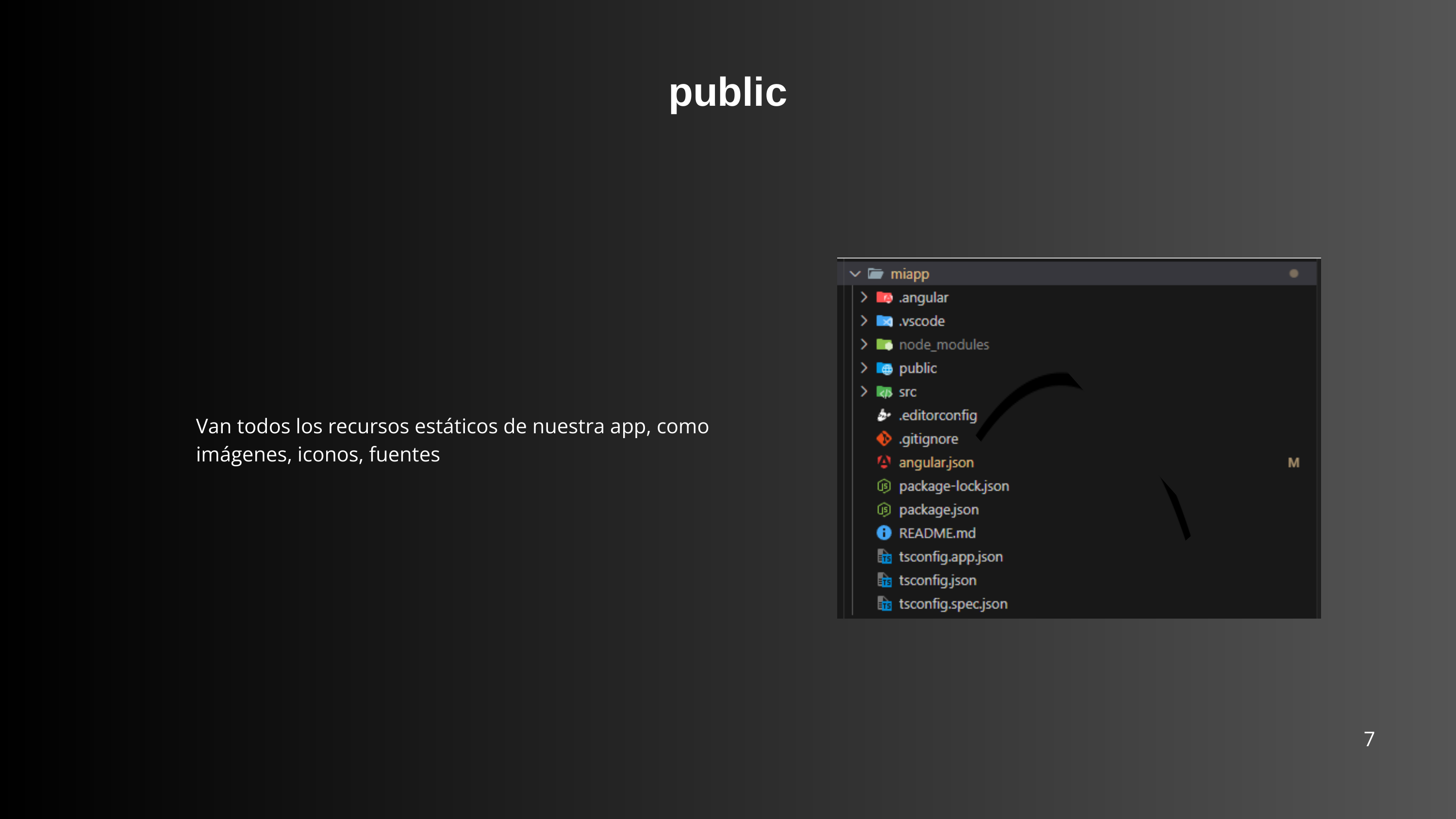

public

Van todos los recursos estáticos de nuestra app, como imágenes, iconos, fuentes
7